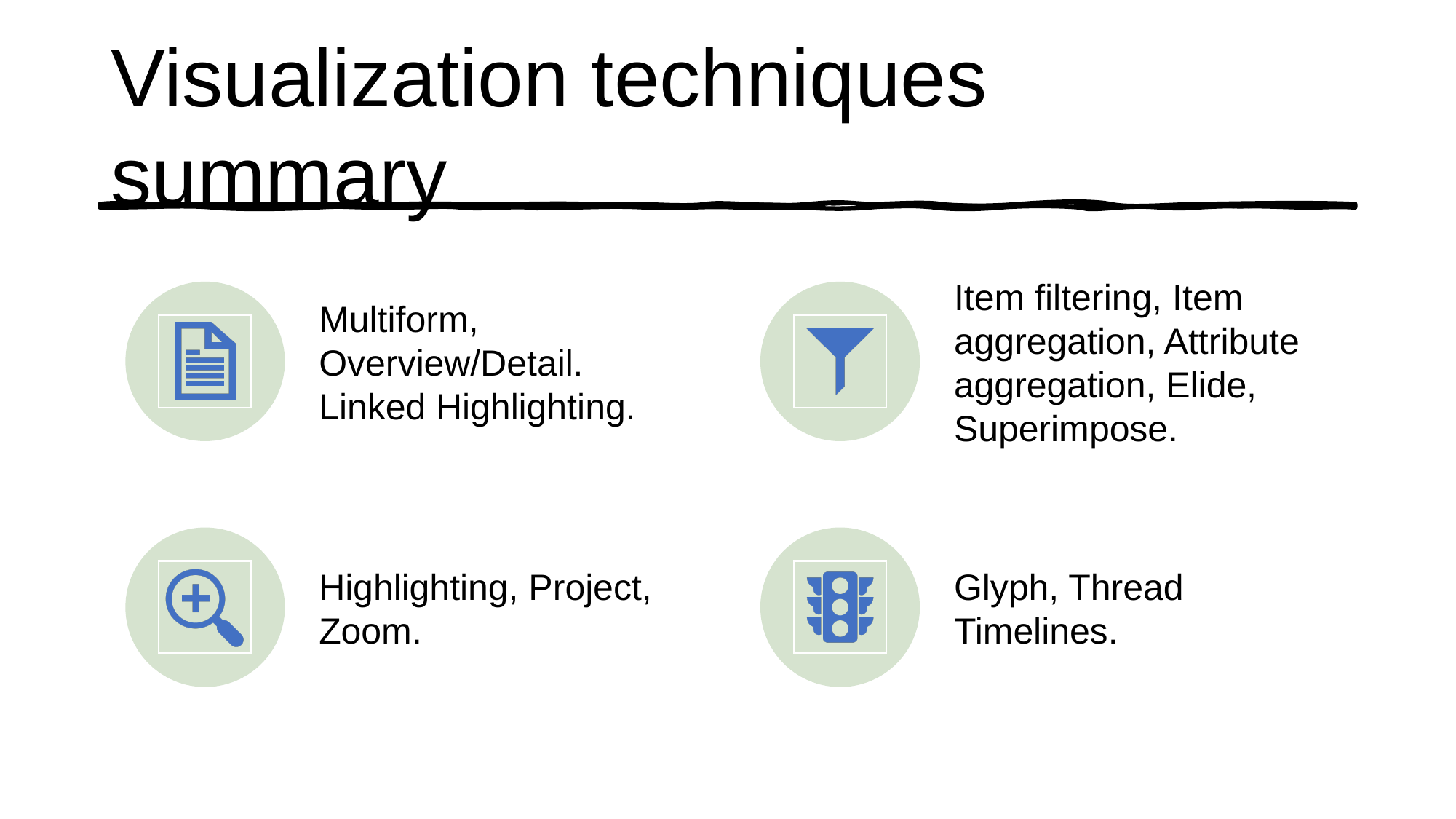

# Visualization techniques summary
Multiform, Overview/Detail. Linked Highlighting.
Item filtering, Item aggregation, Attribute aggregation, Elide, Superimpose.
Highlighting, Project, Zoom.
Glyph, Thread Timelines.